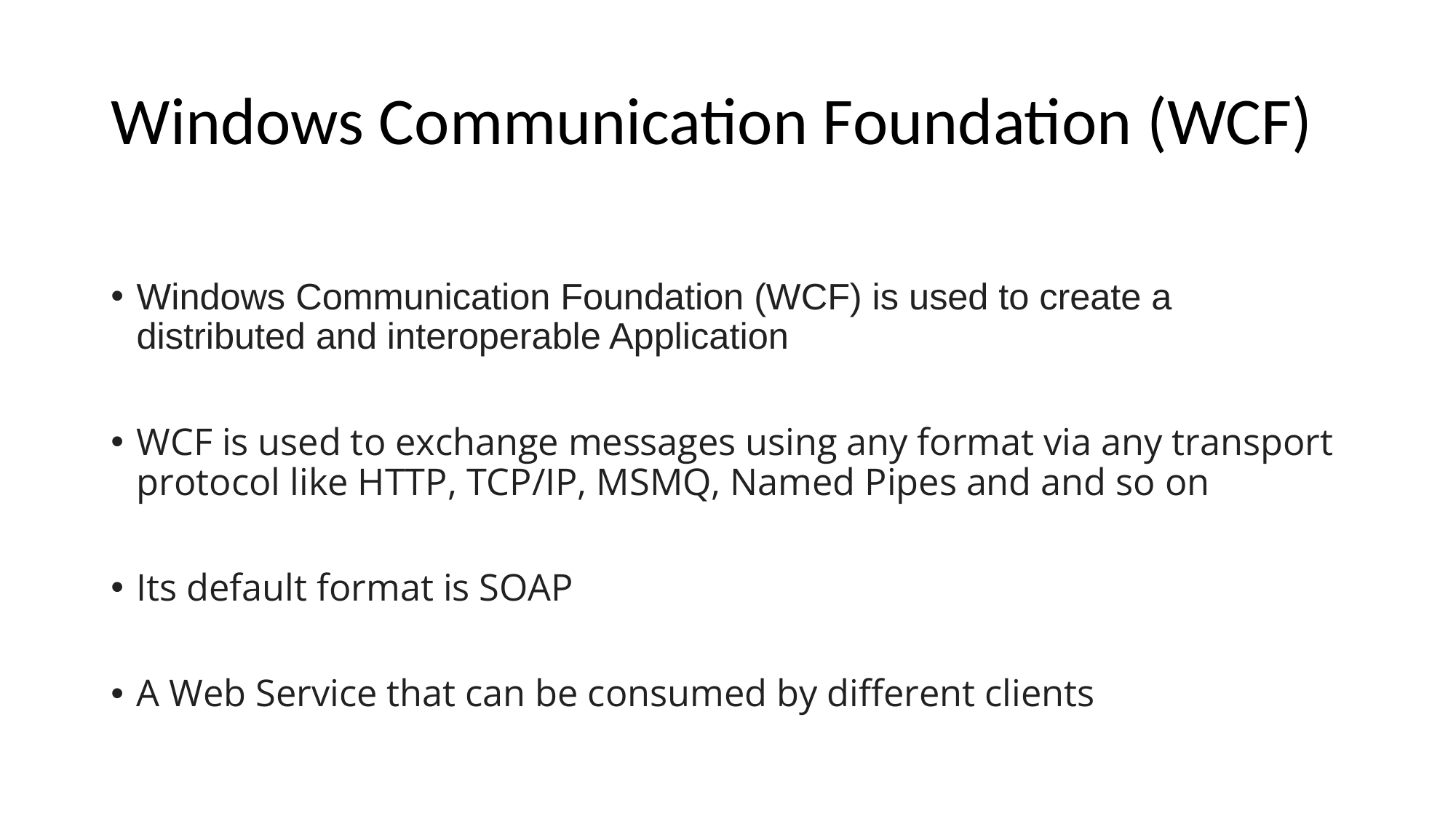

# Windows Communication Foundation (WCF)

Windows Communication Foundation (WCF) is used to create a distributed and interoperable Application

WCF is used to exchange messages using any format via any transport protocol like HTTP, TCP/IP, MSMQ, Named Pipes and and so on

Its default format is SOAP

A Web Service that can be consumed by different clients